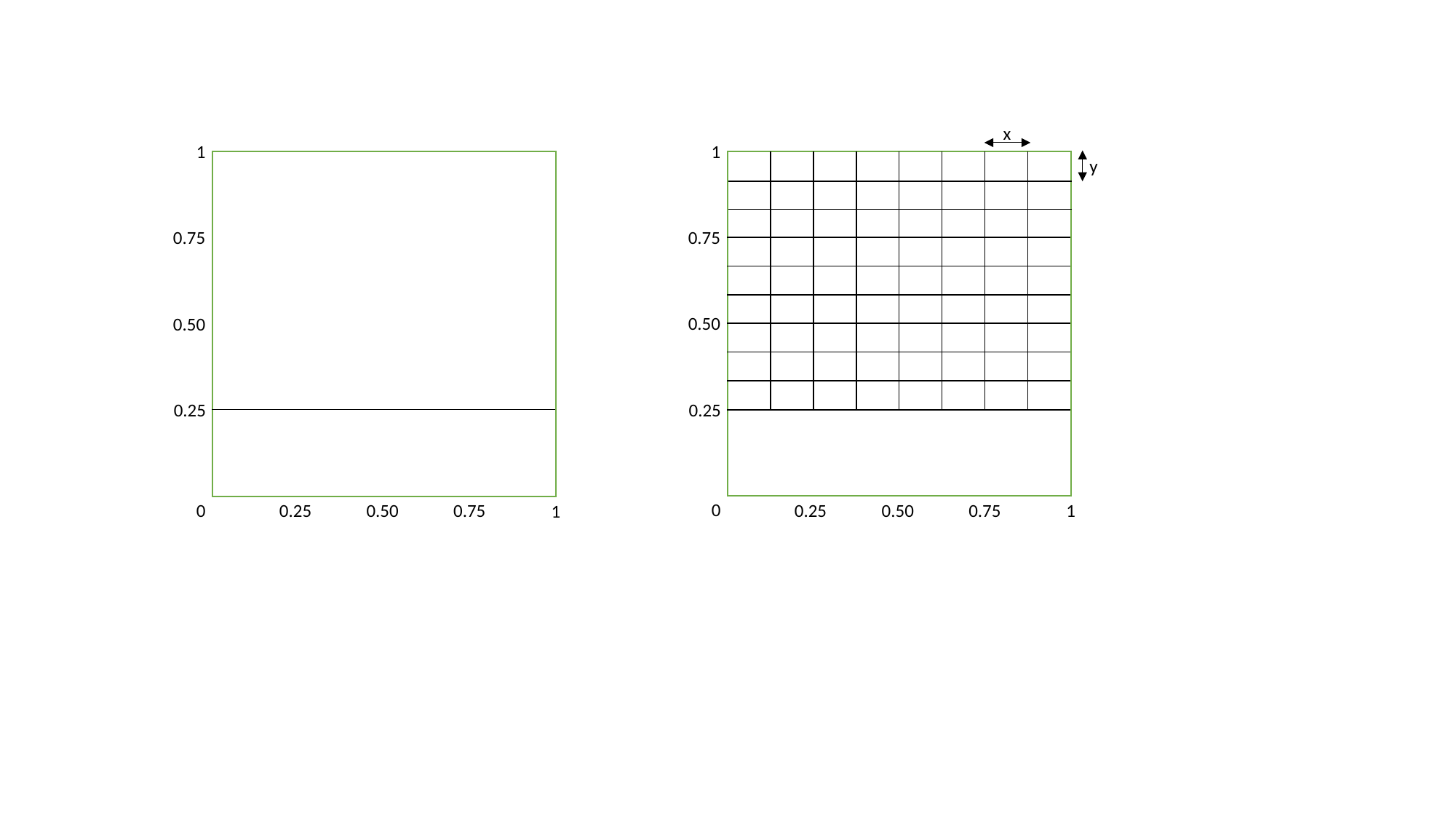

x
1
1
y

0.75
0.75
0.50
0.50
0.25
0.25
0
0.25
0.50
0
0.75
0.25
0.50
1
0.75
1